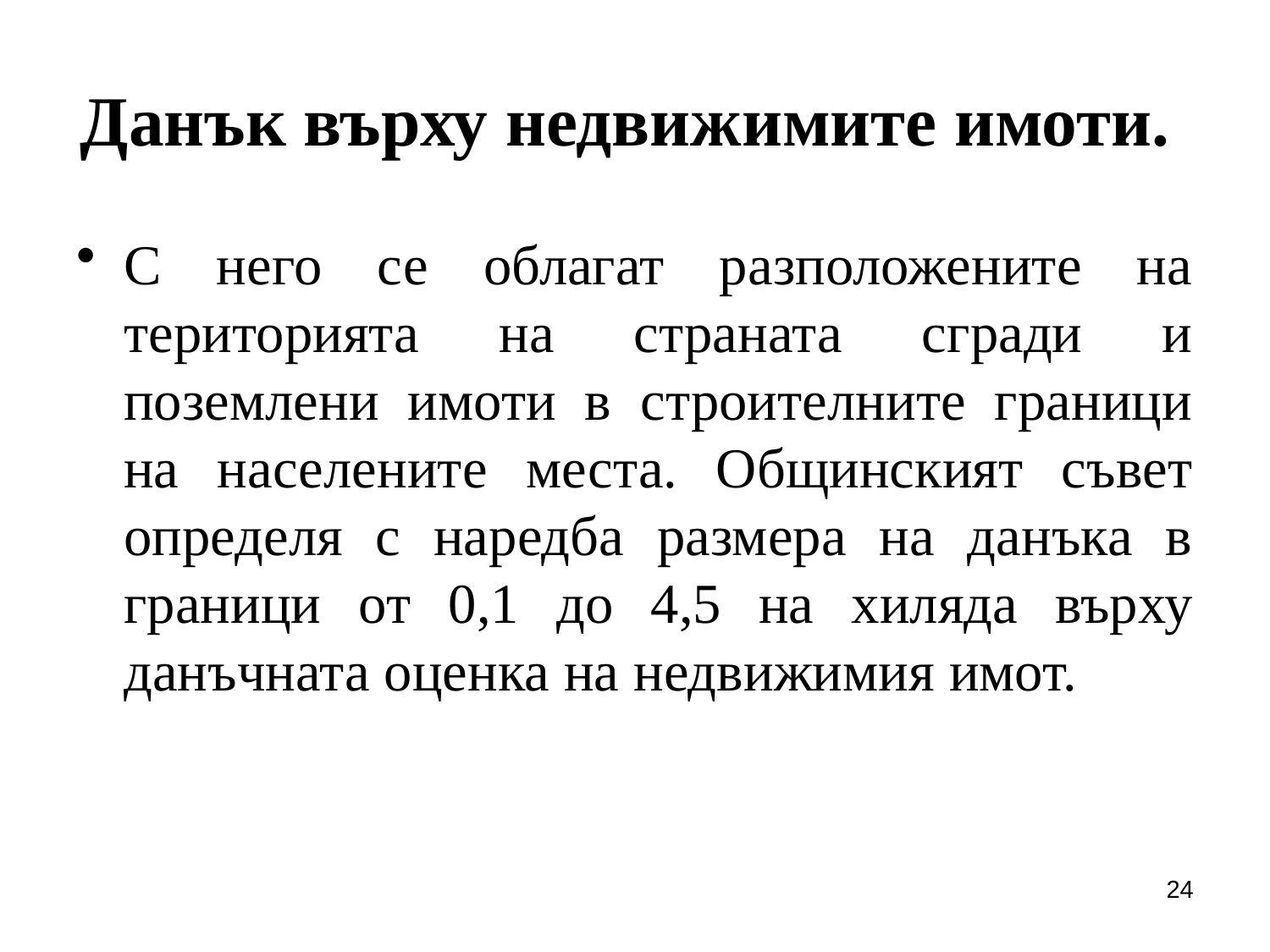

# Данък върху недвижимите имоти.
С него се облагат разположените на територията на страната сгради и поземлени имоти в строителните граници на населените места. Общинският съвет определя с наредба размера на данъка в граници от 0,1 до 4,5 на хиляда върху данъчната оценка на недвижимия имот.
24